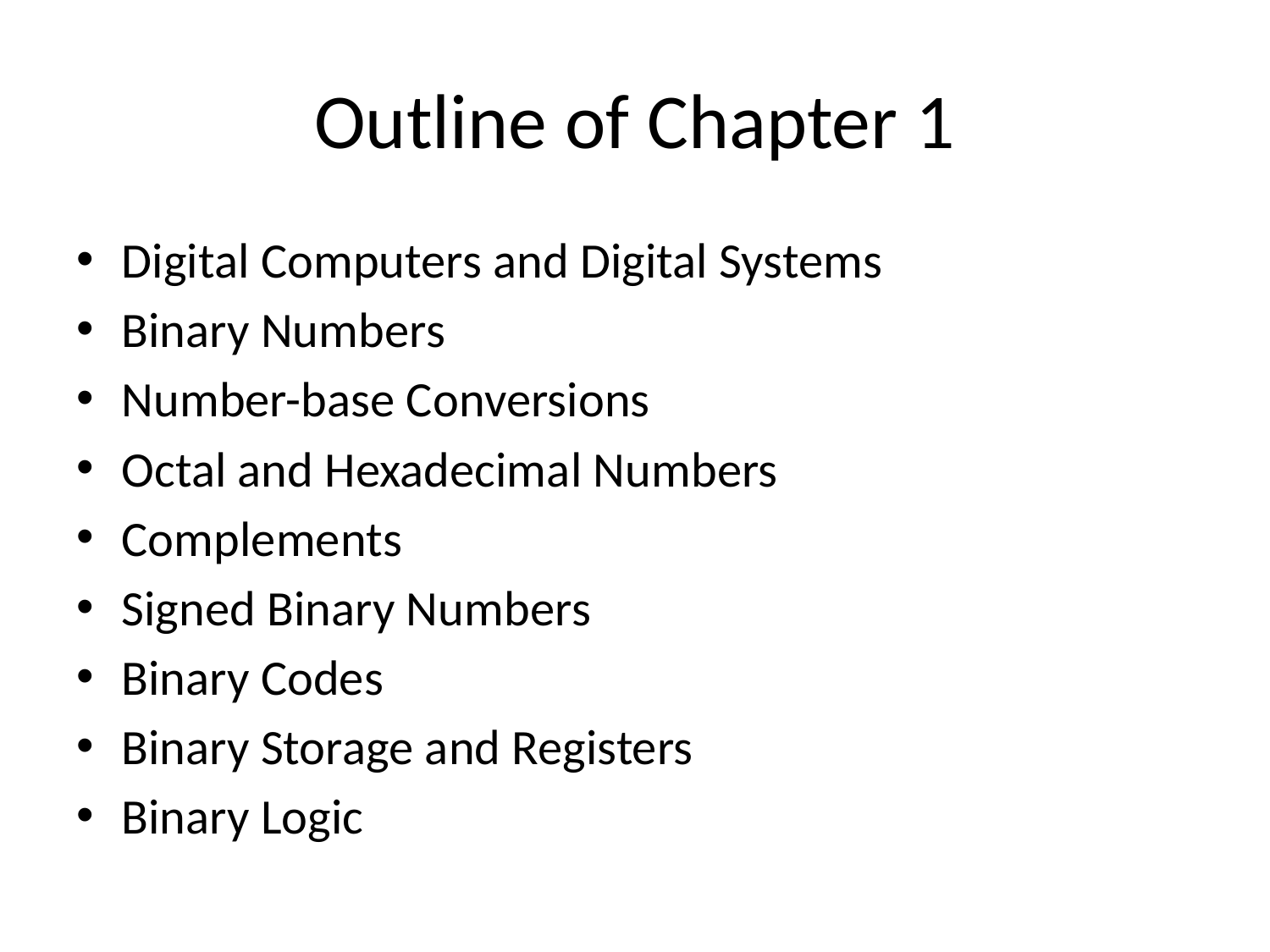

# Outline of Chapter 1
Digital Computers and Digital Systems
Binary Numbers
Number-base Conversions
Octal and Hexadecimal Numbers
Complements
Signed Binary Numbers
Binary Codes
Binary Storage and Registers
Binary Logic